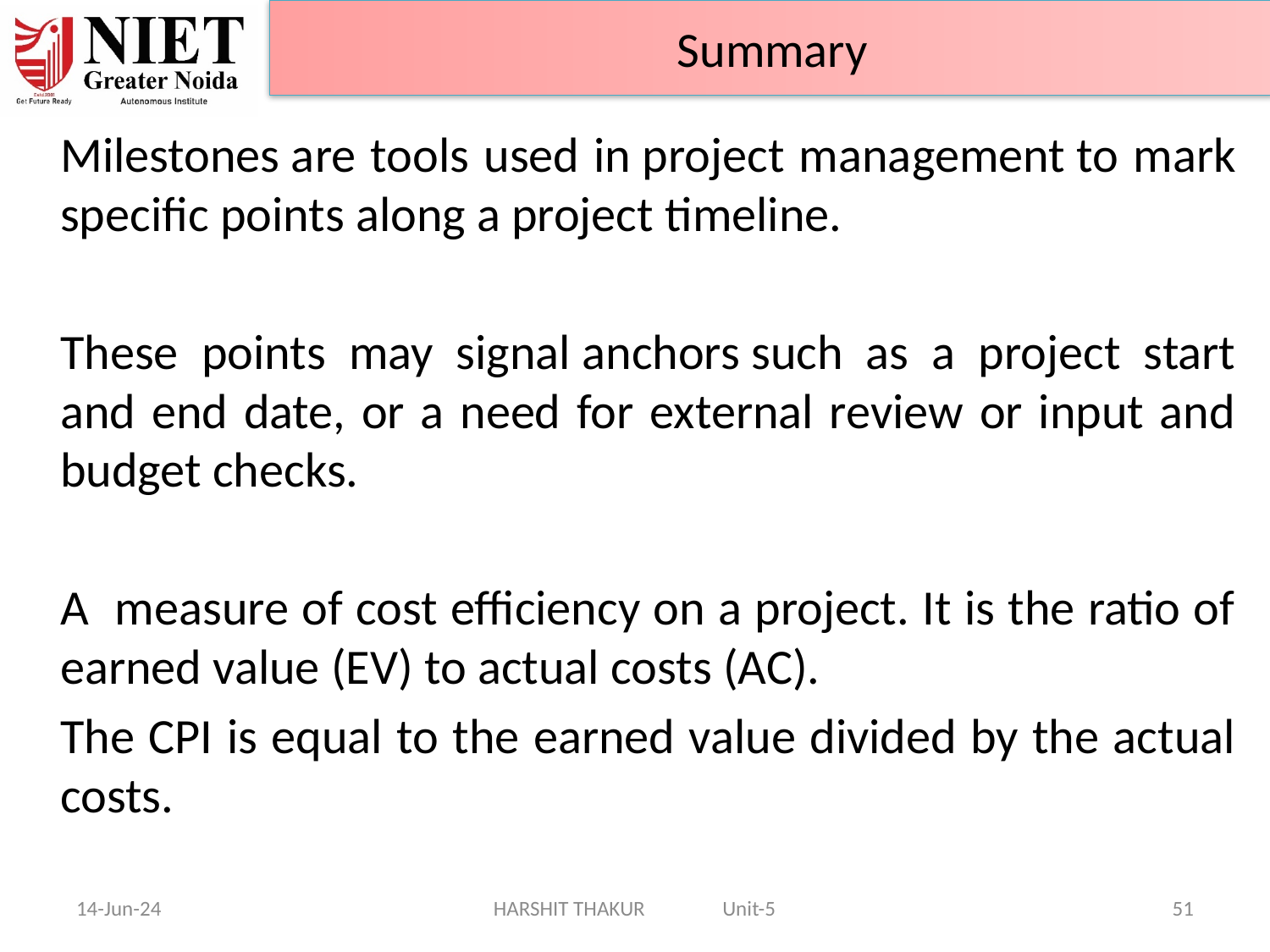

Summary
	Milestones are tools used in project management to mark specific points along a project timeline.

	These points may signal anchors such as a project start and end date, or a need for external review or input and budget checks.

	A  measure of cost efficiency on a project. It is the ratio of earned value (EV) to actual costs (AC).
	The CPI is equal to the earned value divided by the actual costs.

14-Jun-24
HARSHIT THAKUR                Unit-5
51